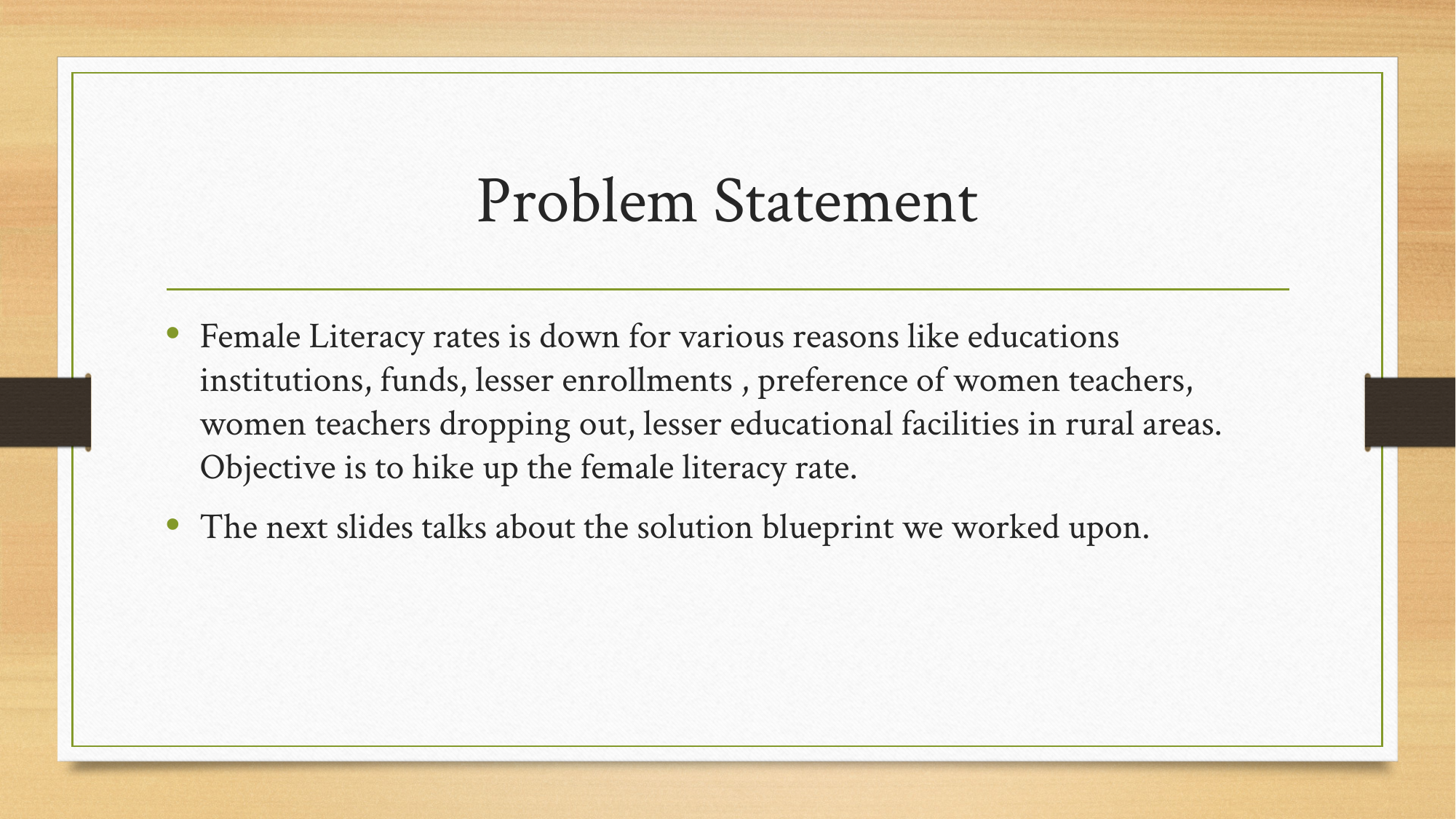

# Problem Statement
Female Literacy rates is down for various reasons like educations institutions, funds, lesser enrollments , preference of women teachers, women teachers dropping out, lesser educational facilities in rural areas. Objective is to hike up the female literacy rate.
The next slides talks about the solution blueprint we worked upon.